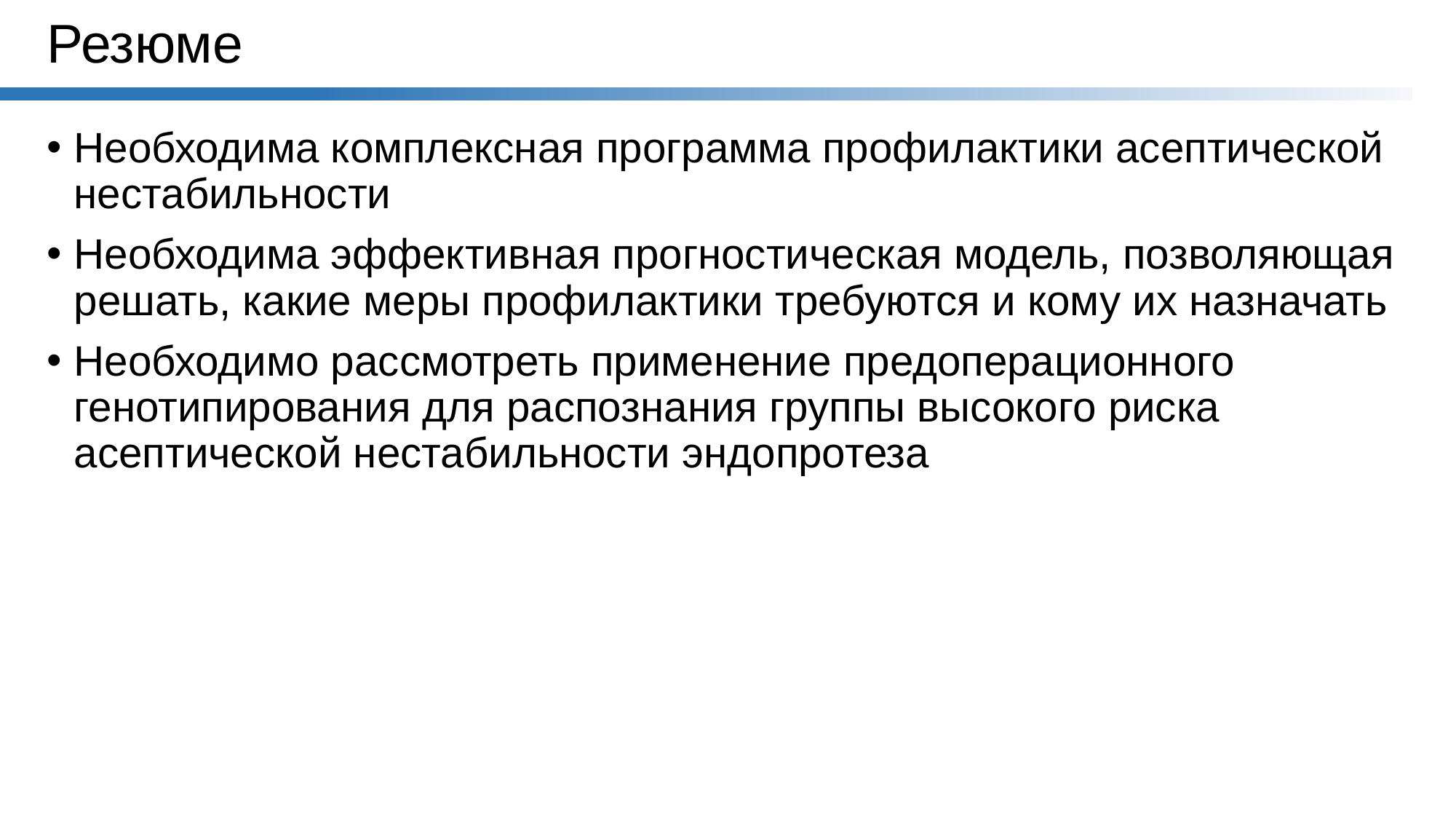

# Резюме
Необходима комплексная программа профилактики асептической нестабильности
Необходима эффективная прогностическая модель, позволяющая решать, какие меры профилактики требуются и кому их назначать
Необходимо рассмотреть применение предоперационного генотипирования для распознания группы высокого риска асептической нестабильности эндопротеза